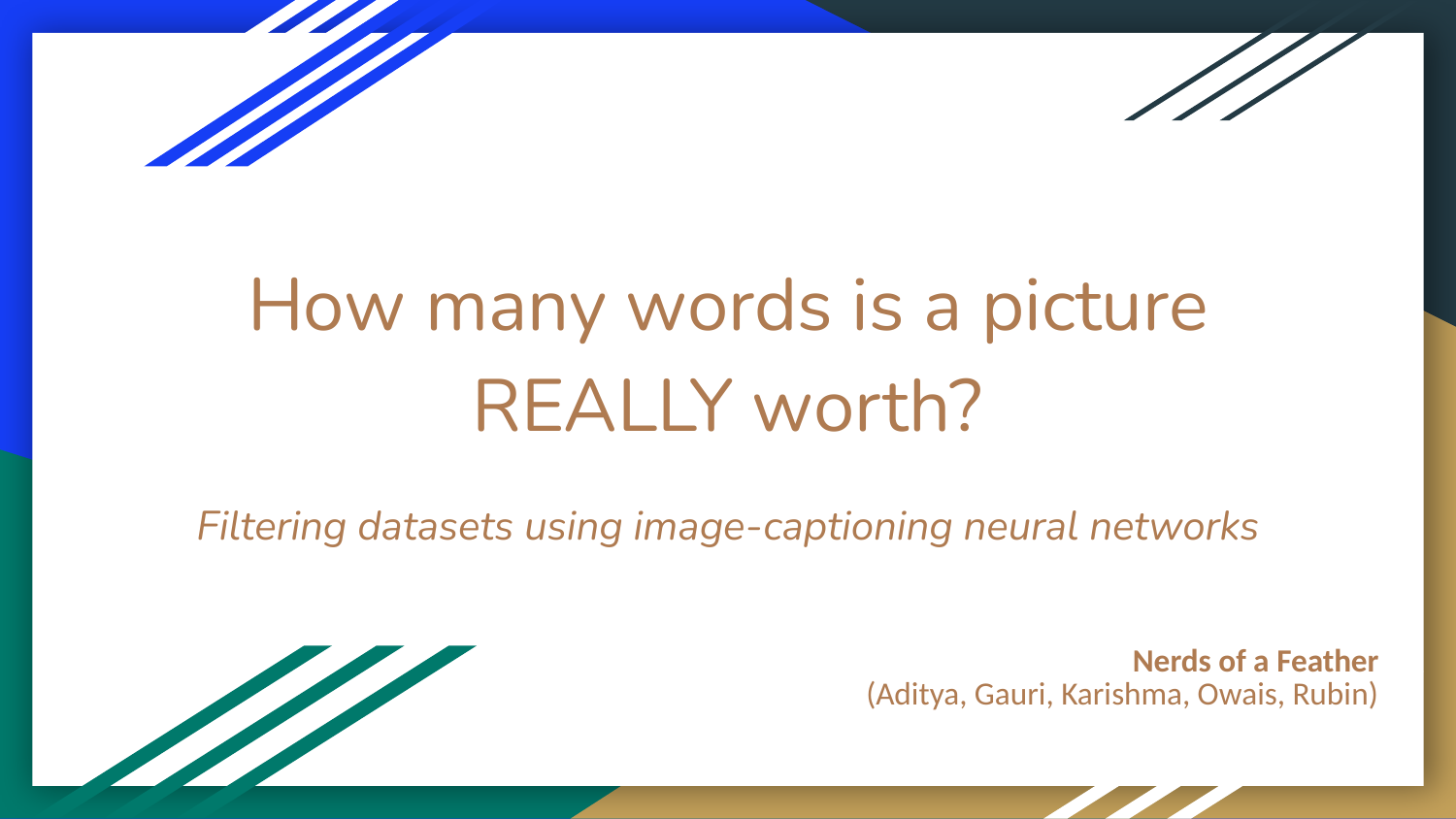

# How many words is a picture REALLY worth?
Filtering datasets using image-captioning neural networks
Nerds of a Feather
(Aditya, Gauri, Karishma, Owais, Rubin)